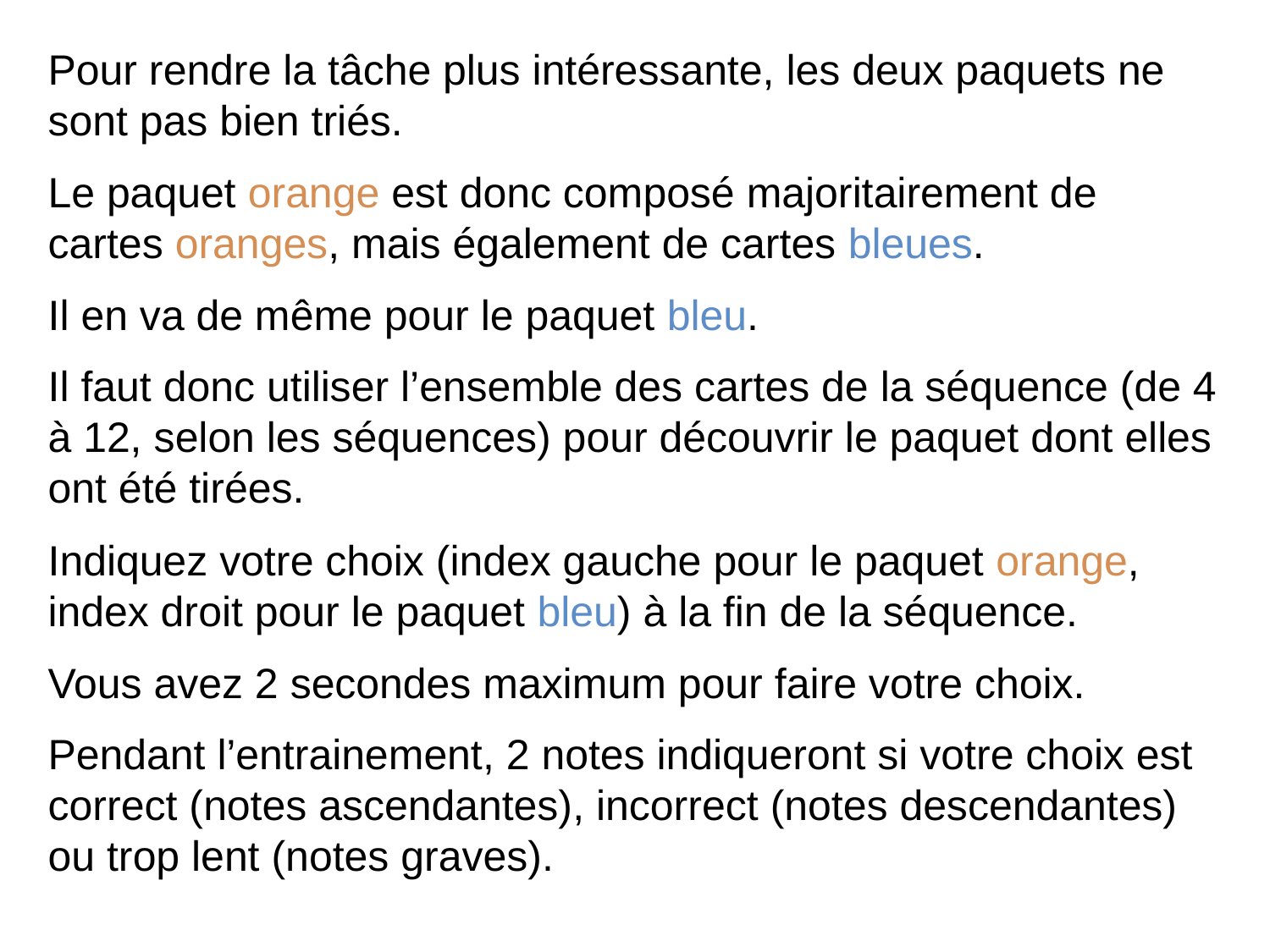

Pour rendre la tâche plus intéressante, les deux paquets ne sont pas bien triés.
Le paquet orange est donc composé majoritairement de cartes oranges, mais également de cartes bleues.
Il en va de même pour le paquet bleu.
Il faut donc utiliser l’ensemble des cartes de la séquence (de 4 à 12, selon les séquences) pour découvrir le paquet dont elles ont été tirées.
Indiquez votre choix (index gauche pour le paquet orange, index droit pour le paquet bleu) à la fin de la séquence.
Vous avez 2 secondes maximum pour faire votre choix.
Pendant l’entrainement, 2 notes indiqueront si votre choix est correct (notes ascendantes), incorrect (notes descendantes) ou trop lent (notes graves).